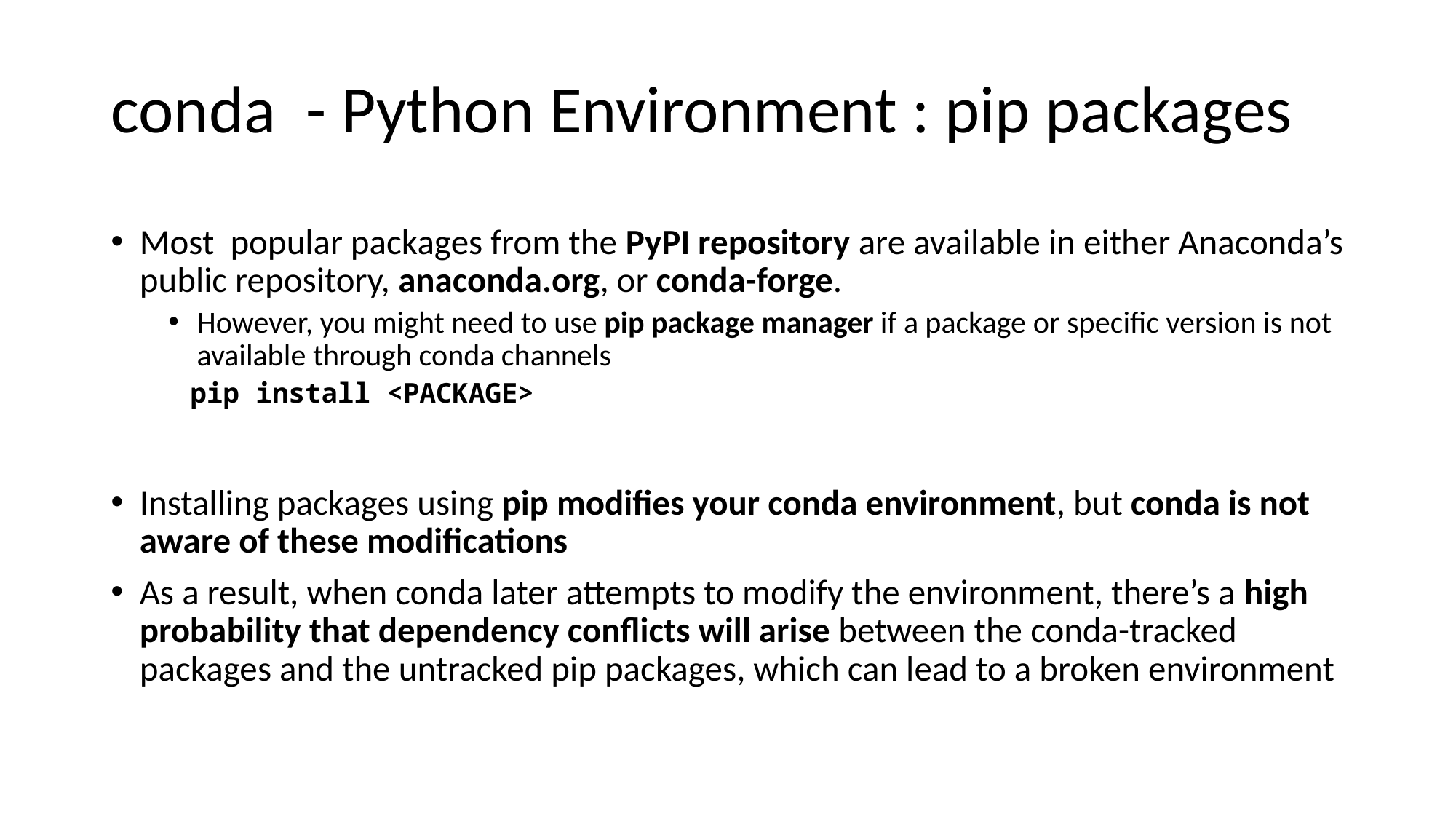

# conda  - Python Environment : pip packages
Most  popular packages from the PyPI repository are available in either Anaconda’s public repository, anaconda.org, or conda-forge.
However, you might need to use pip package manager if a package or specific version is not available through conda channels
Installing packages using pip modifies your conda environment, but conda is not aware of these modifications
As a result, when conda later attempts to modify the environment, there’s a high probability that dependency conflicts will arise between the conda-tracked packages and the untracked pip packages, which can lead to a broken environment

pip install <PACKAGE>